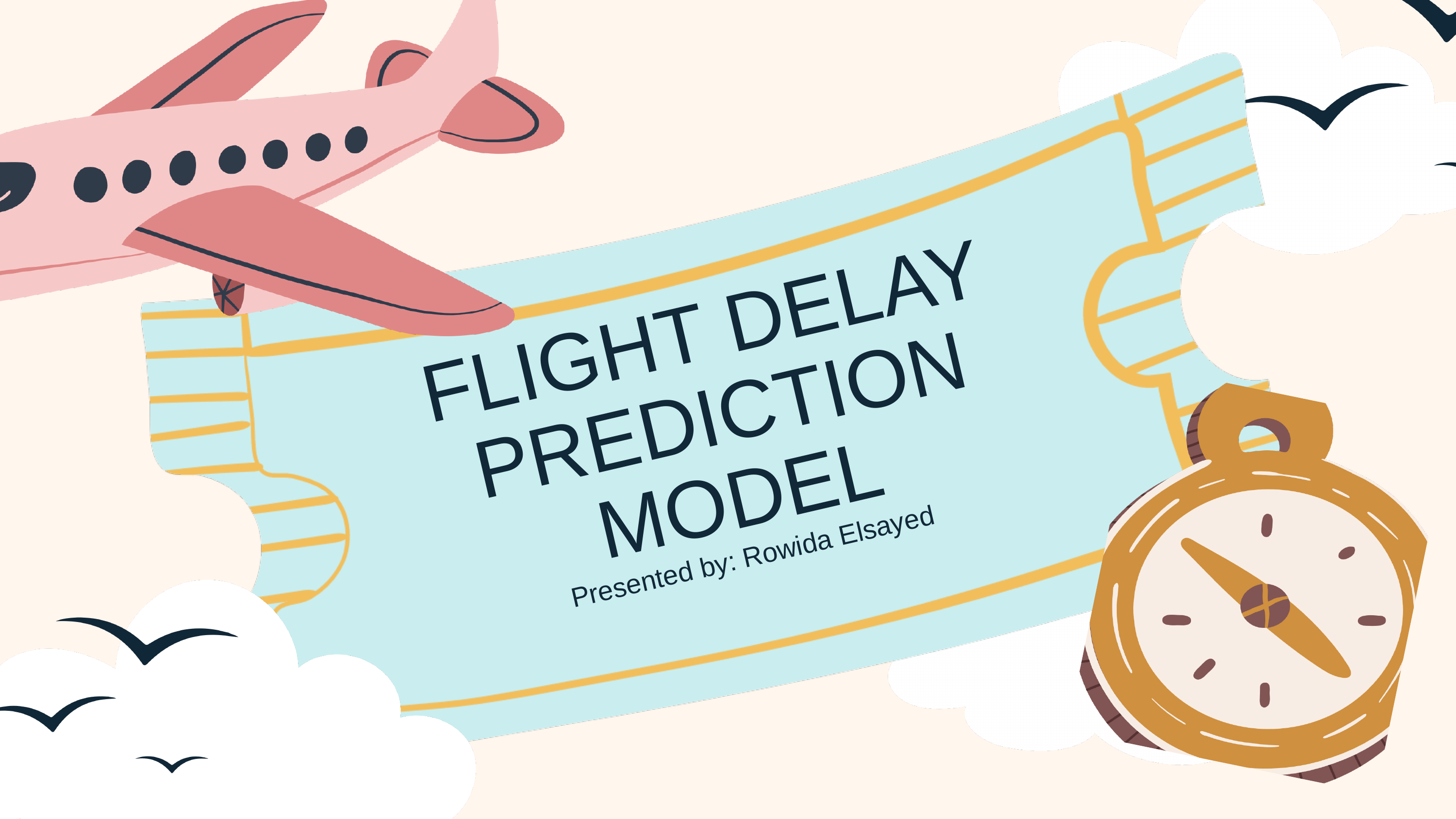

FLIGHT DELAY PREDICTION MODEL

Presented by: Rowida Elsayed